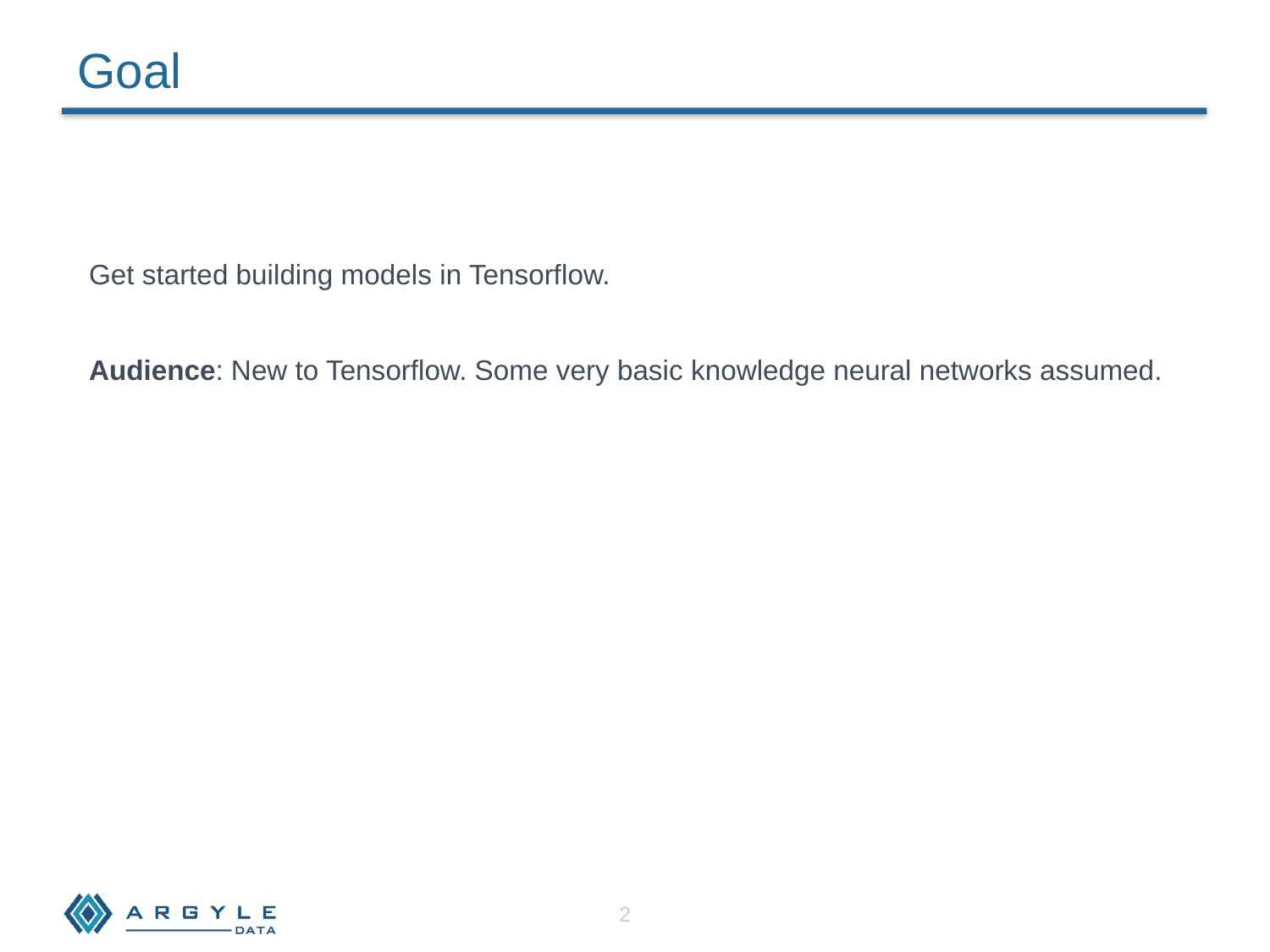

Goal

Get started building models in Tensorflow.

Audience: New to Tensorflow. Some very basic knowledge neural networks assumed.